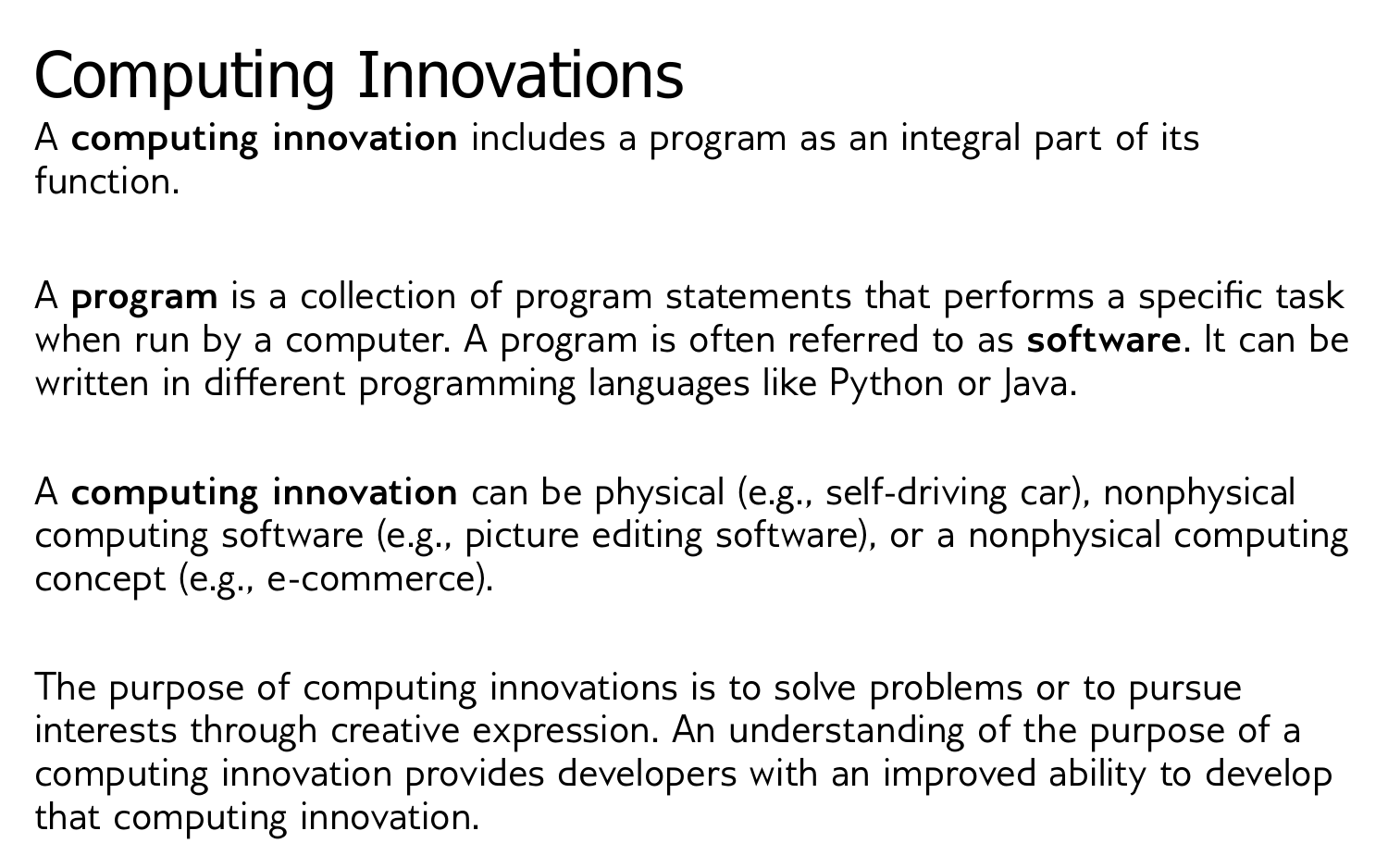

# Computing Innovations
A computing innovation includes a program as an integral part of its function.

A program is a collection of program statements that performs a specific task when run by a computer. A program is often referred to as software. It can be written in different programming languages like Python or Java.

A computing innovation can be physical (e.g., self-driving car), nonphysical computing software (e.g., picture editing software), or a nonphysical computing concept (e.g., e-commerce).

The purpose of computing innovations is to solve problems or to pursue interests through creative expression. An understanding of the purpose of a computing innovation provides developers with an improved ability to develop that computing innovation.